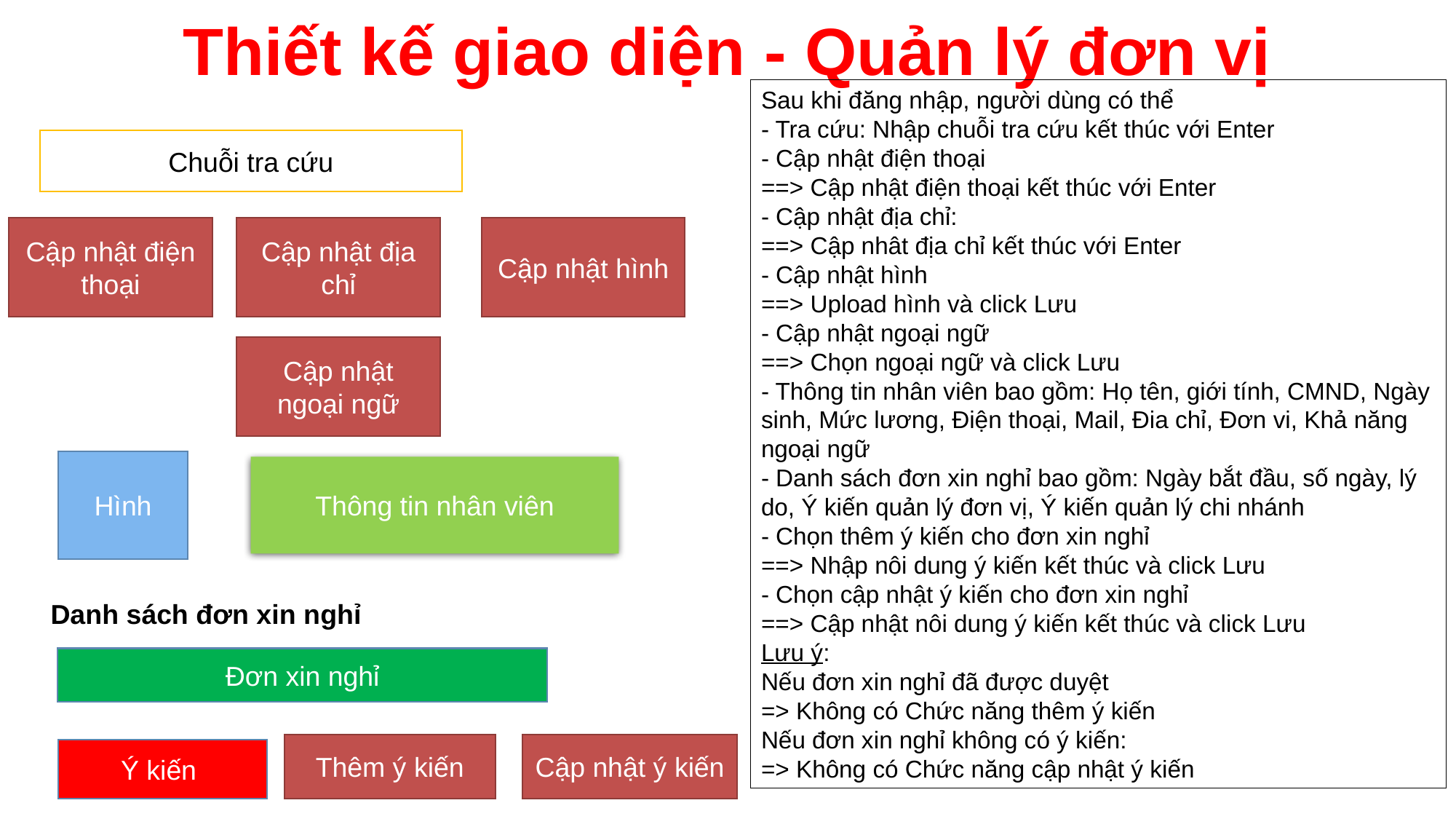

# Thiết kế giao diện - Quản lý đơn vị
Sau khi đăng nhập, người dùng có thể
- Tra cứu: Nhập chuỗi tra cứu kết thúc với Enter
- Cập nhật điện thoại
==> Cập nhật điện thoại kết thúc với Enter
- Cập nhật địa chỉ:
==> Cập nhât địa chỉ kết thúc với Enter
- Cập nhật hình
==> Upload hình và click Lưu
- Cập nhật ngoại ngữ
==> Chọn ngoại ngữ và click Lưu
- Thông tin nhân viên bao gồm: Họ tên, giới tính, CMND, Ngày sinh, Mức lương, Điện thoại, Mail, Đia chỉ, Đơn vi, Khả năng ngoại ngữ
- Danh sách đơn xin nghỉ bao gồm: Ngày bắt đầu, số ngày, lý do, Ý kiến quản lý đơn vị, Ý kiến quản lý chi nhánh
- Chọn thêm ý kiến cho đơn xin nghỉ
==> Nhập nôi dung ý kiến kết thúc và click Lưu
- Chọn cập nhật ý kiến cho đơn xin nghỉ
==> Cập nhật nôi dung ý kiến kết thúc và click Lưu
Lưu ý:
Nếu đơn xin nghỉ đã được duyệt
=> Không có Chức năng thêm ý kiến
Nếu đơn xin nghỉ không có ý kiến:
=> Không có Chức năng cập nhật ý kiến
Chuỗi tra cứu
Cập nhật điện thoại
Cập nhật địa chỉ
Cập nhật hình
Cập nhật ngoại ngữ
Hình
Thông tin nhân viên
Danh sách đơn xin nghỉ

Đơn xin nghỉ
Thêm ý kiến
Cập nhật ý kiến
Ý kiến